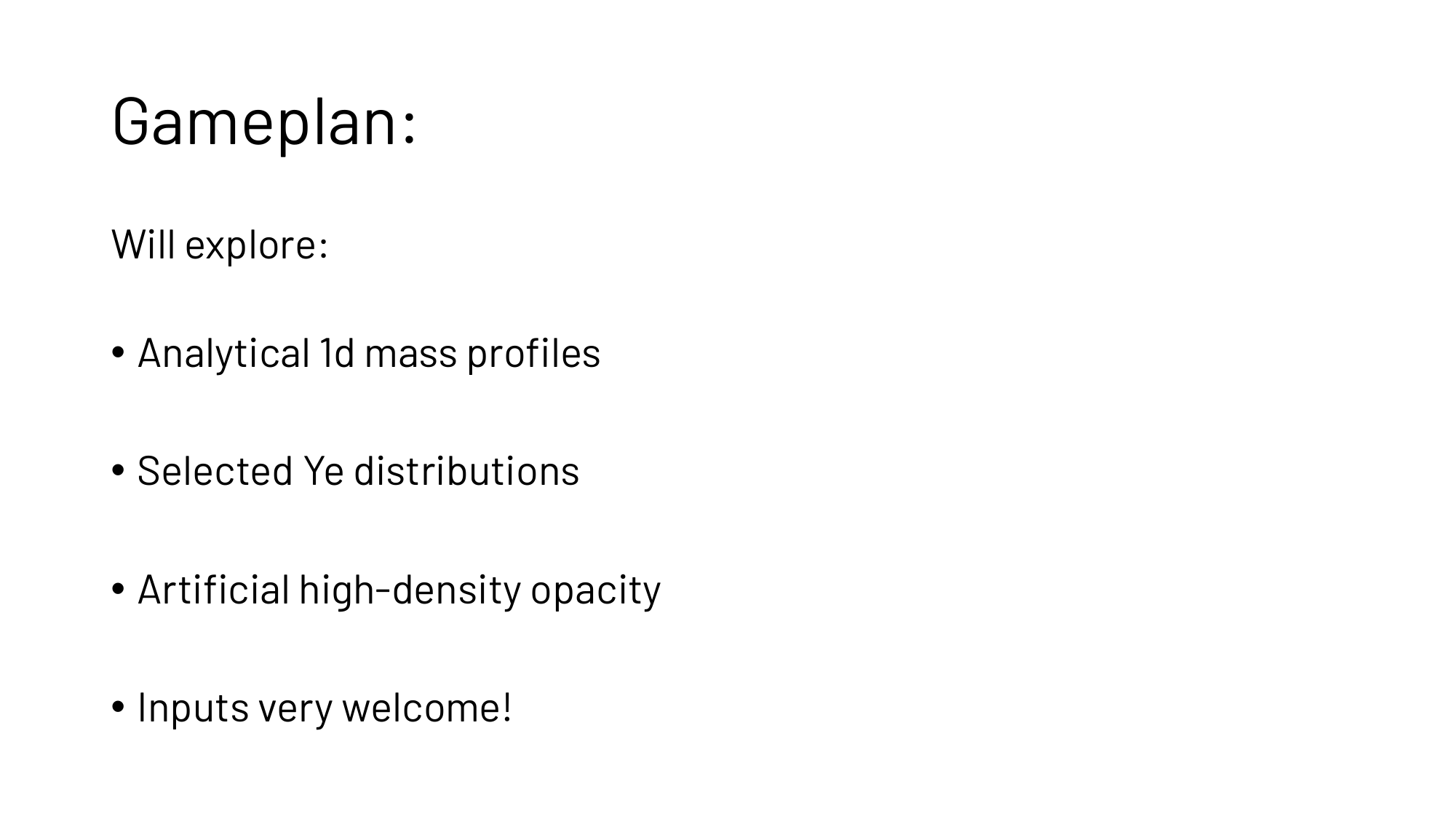

# Gameplan:
Will explore:
Analytical 1d mass profiles

Selected Ye distributions

Artificial high-density opacity

Inputs very welcome!